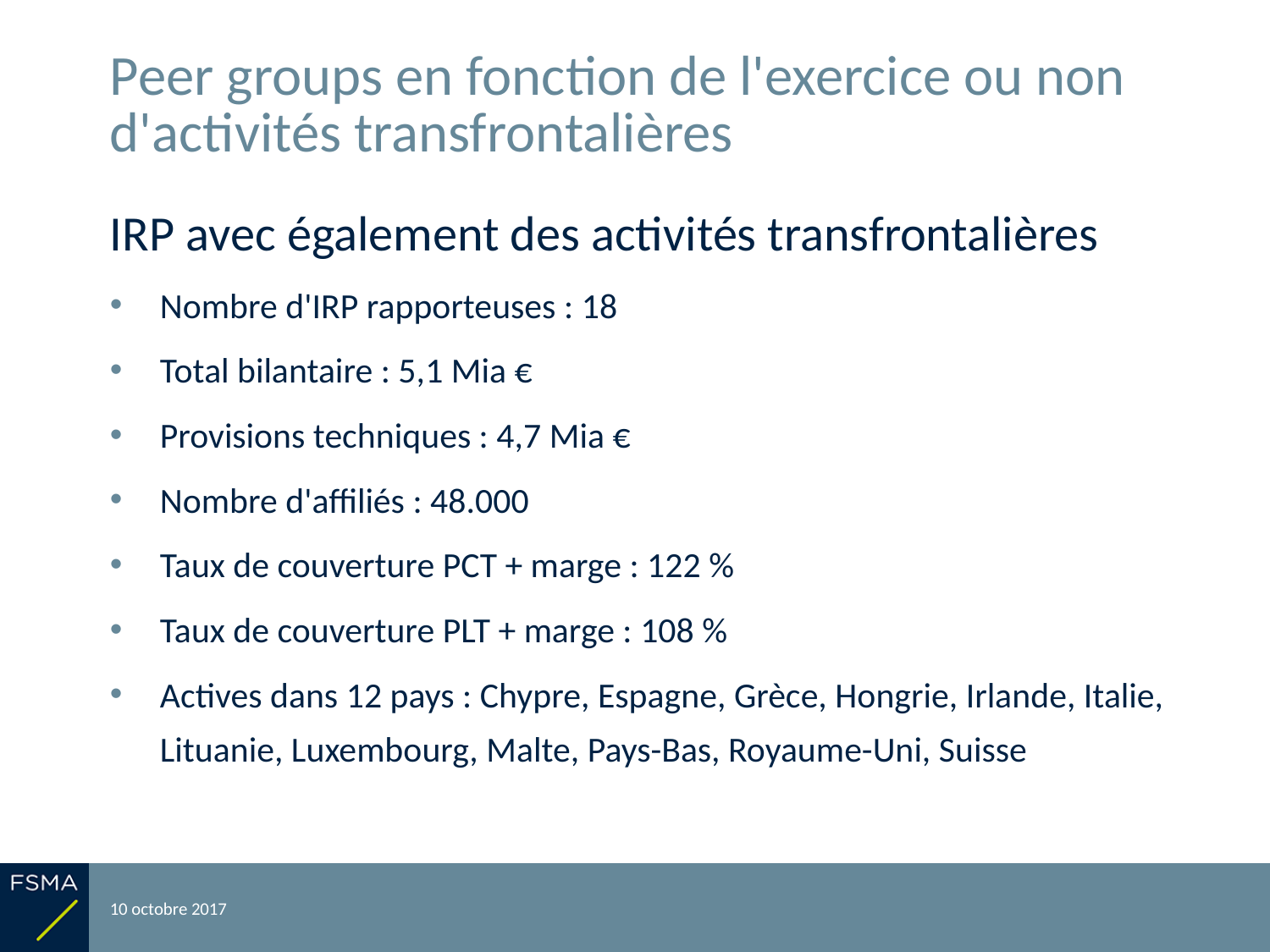

# Peer groups en fonction de l'exercice ou non d'activités transfrontalières
IRP avec également des activités transfrontalières
Nombre d'IRP rapporteuses : 18
Total bilantaire : 5,1 Mia €
Provisions techniques : 4,7 Mia €
Nombre d'affiliés : 48.000
Taux de couverture PCT + marge : 122 %
Taux de couverture PLT + marge : 108 %
Actives dans 12 pays : Chypre, Espagne, Grèce, Hongrie, Irlande, Italie, Lituanie, Luxembourg, Malte, Pays-Bas, Royaume-Uni, Suisse

10 octobre 2017
Reporting relatif à l'exercice 2016
43